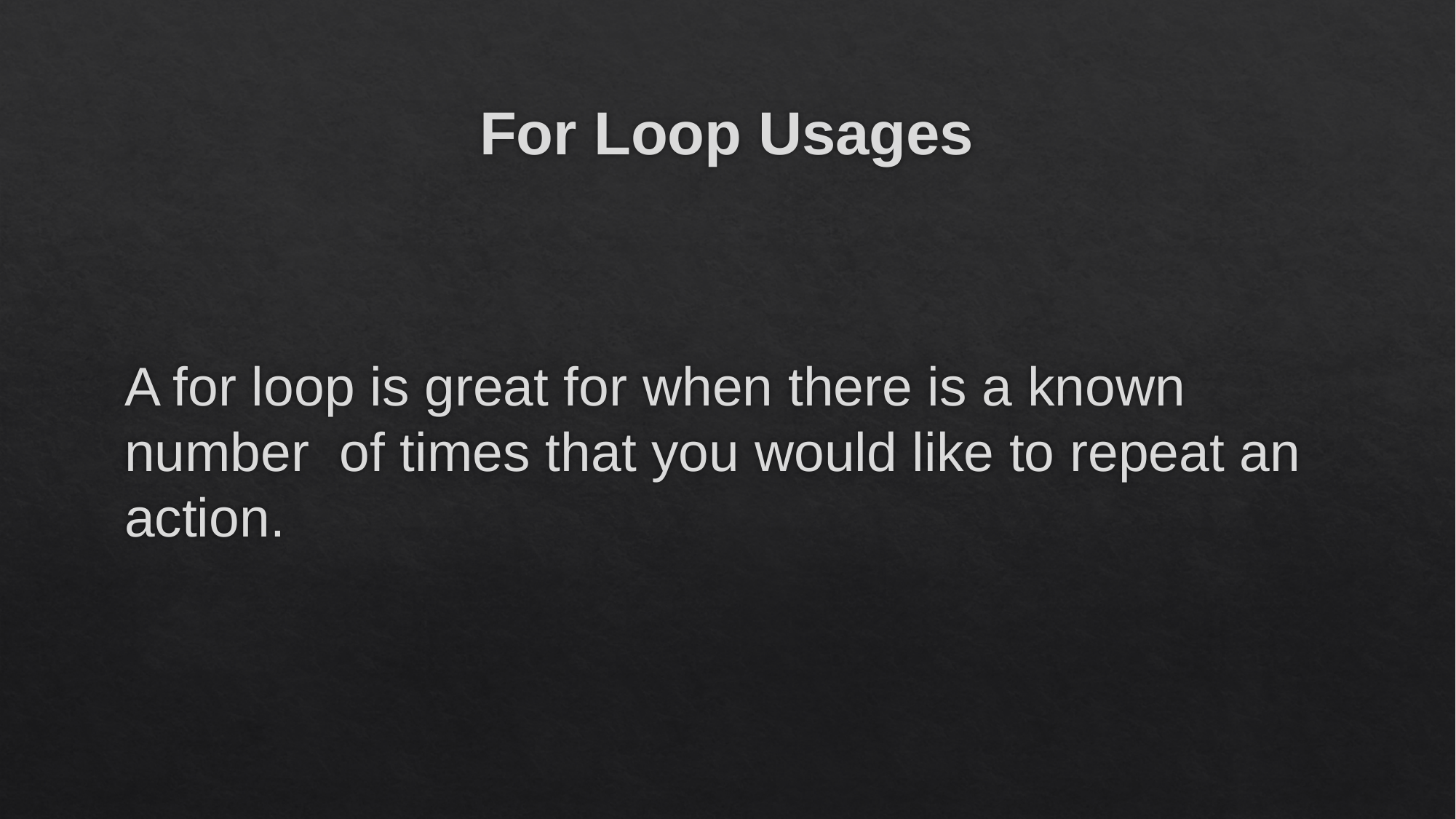

# For Loop Usages
A for loop is great for when there is a known number  of times that you would like to repeat an action.